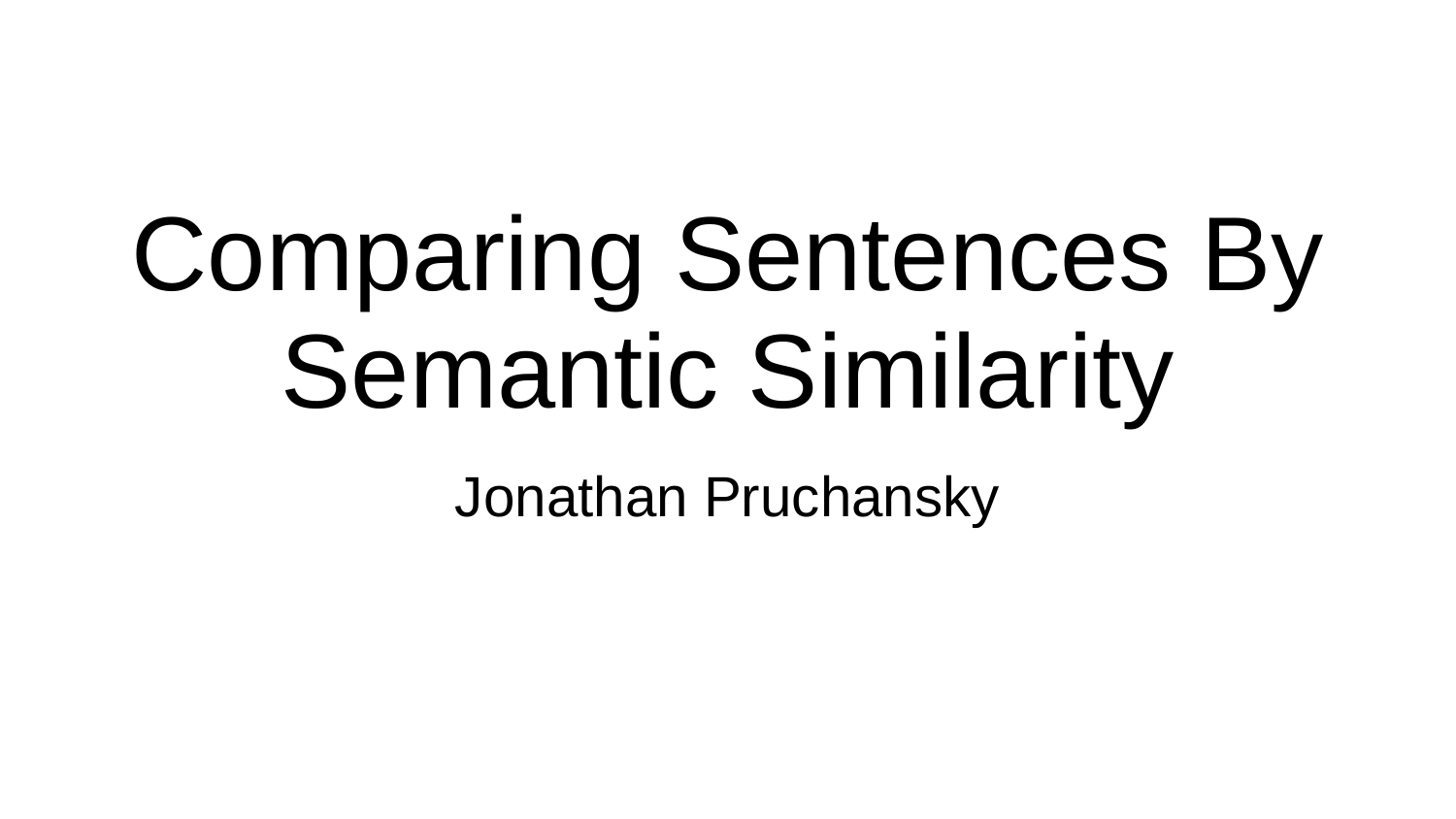

# Comparing Sentences By Semantic Similarity
Jonathan Pruchansky